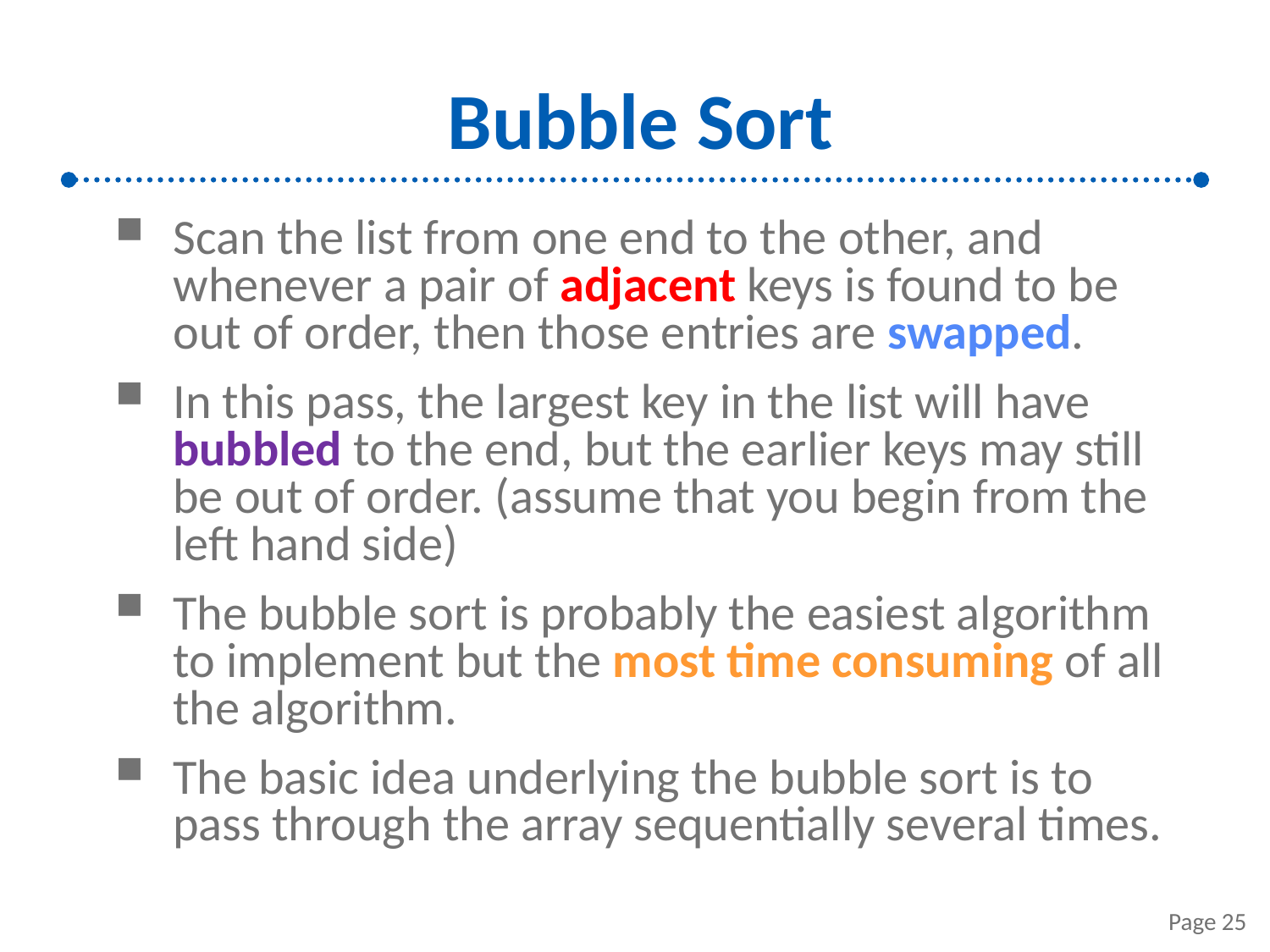

# Bubble Sort
Scan the list from one end to the other, and whenever a pair of adjacent keys is found to be out of order, then those entries are swapped.
In this pass, the largest key in the list will have bubbled to the end, but the earlier keys may still be out of order. (assume that you begin from the left hand side)
The bubble sort is probably the easiest algorithm to implement but the most time consuming of all the algorithm.
The basic idea underlying the bubble sort is to pass through the array sequentially several times.
Page 25